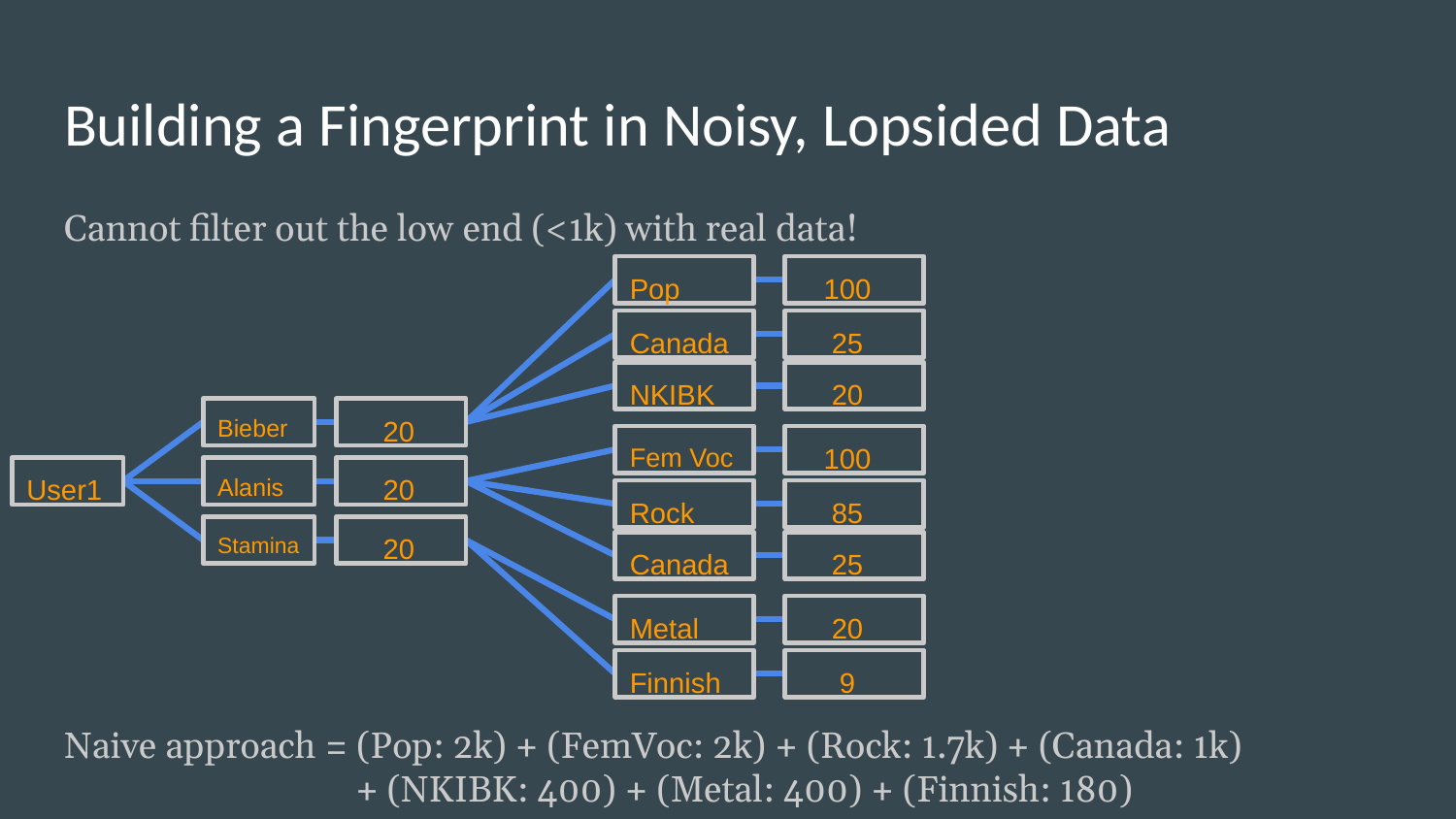

# Building a Fingerprint in Noisy, Lopsided Data

Cannot filter out the low end (<1k) with real data!
Pop
   100
Canada
    25
NKIBK
    20
Bieber
    20
Fem Voc
   100
User1
Alanis
    20
Rock
    85
Stamina
    20
Canada
    25
Metal
    20
Finnish
     9
Naive approach = (Pop: 2k) + (FemVoc: 2k) + (Rock: 1.7k) + (Canada: 1k)
+ (NKIBK: 400) + (Metal: 400) + (Finnish: 180)